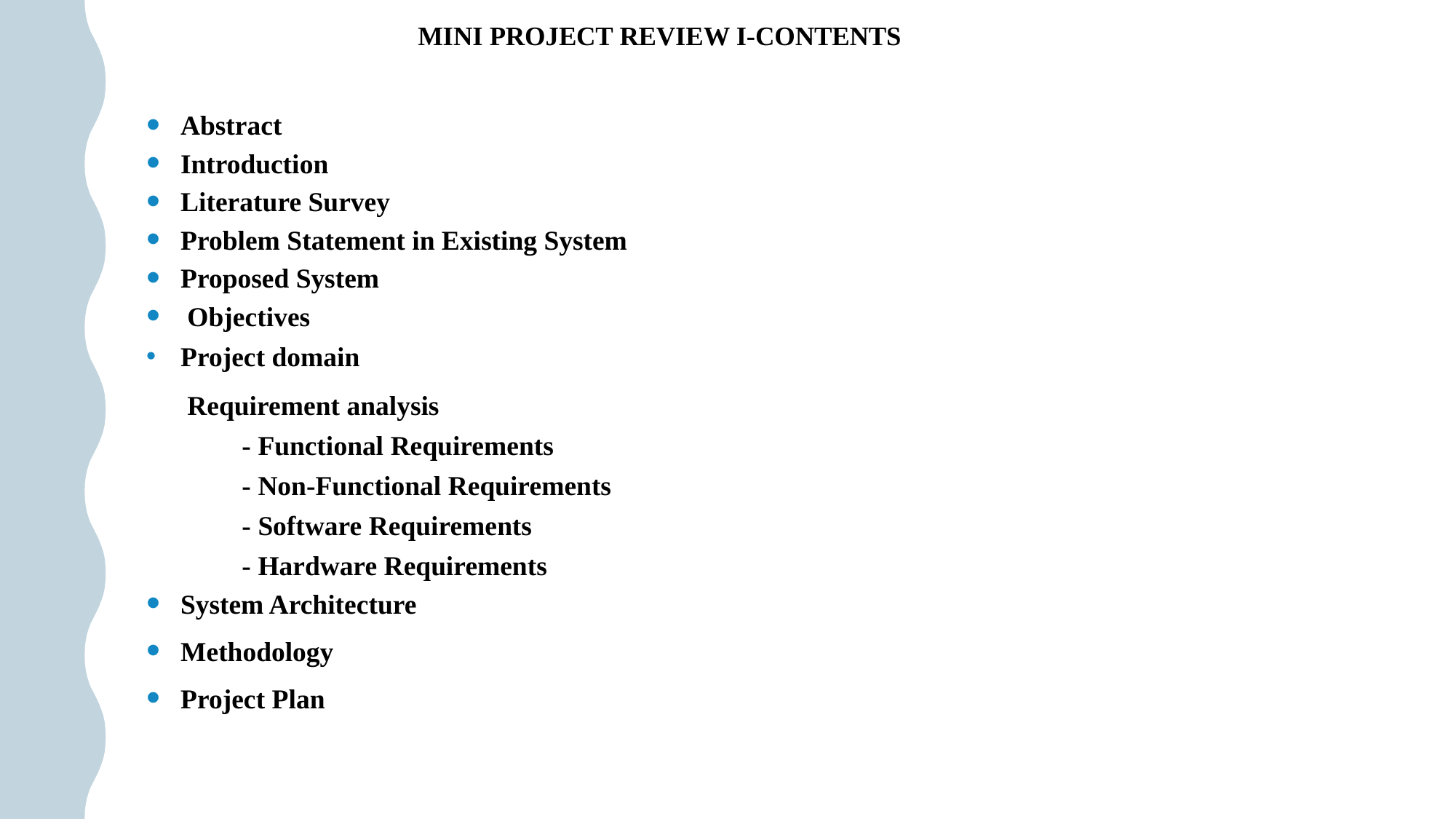

# MINI PROJECT REVIEW I-CONTENTS
Abstract
Introduction
Literature Survey
Problem Statement in Existing System
Proposed System
 Objectives
Project domain
Requirement analysis
- Functional Requirements
- Non-Functional Requirements
- Software Requirements
- Hardware Requirements
System Architecture
Methodology
Project Plan